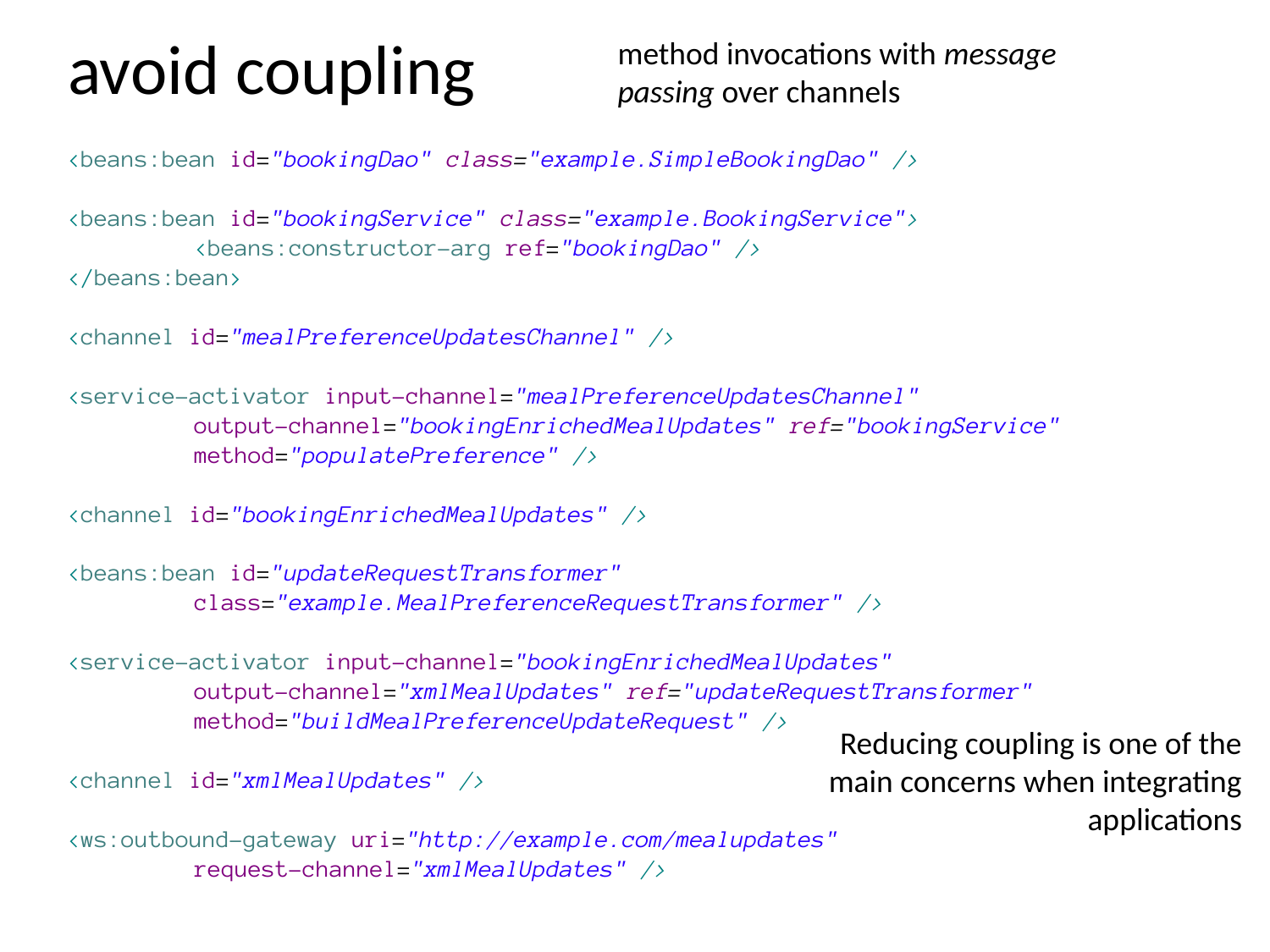

method invocations with message
passing over channels
# avoid coupling
<beans:bean id="bookingDao" class="example.SimpleBookingDao" />

<beans:bean id="bookingService" class="example.BookingService">
	<beans:constructor-arg ref="bookingDao" />
</beans:bean>

<channel id="mealPreferenceUpdatesChannel" />

<service-activator input-channel="mealPreferenceUpdatesChannel"
	output-channel="bookingEnrichedMealUpdates" ref="bookingService"
	method="populatePreference" />

<channel id="bookingEnrichedMealUpdates" />

<beans:bean id="updateRequestTransformer"
	class="example.MealPreferenceRequestTransformer" />

<service-activator input-channel="bookingEnrichedMealUpdates"
	output-channel="xmlMealUpdates" ref="updateRequestTransformer"
	method="buildMealPreferenceUpdateRequest" />

<channel id="xmlMealUpdates" />

<ws:outbound-gateway uri="http://example.com/mealupdates"
	request-channel="xmlMealUpdates" />

Reducing coupling is one of the main concerns when integrating applications